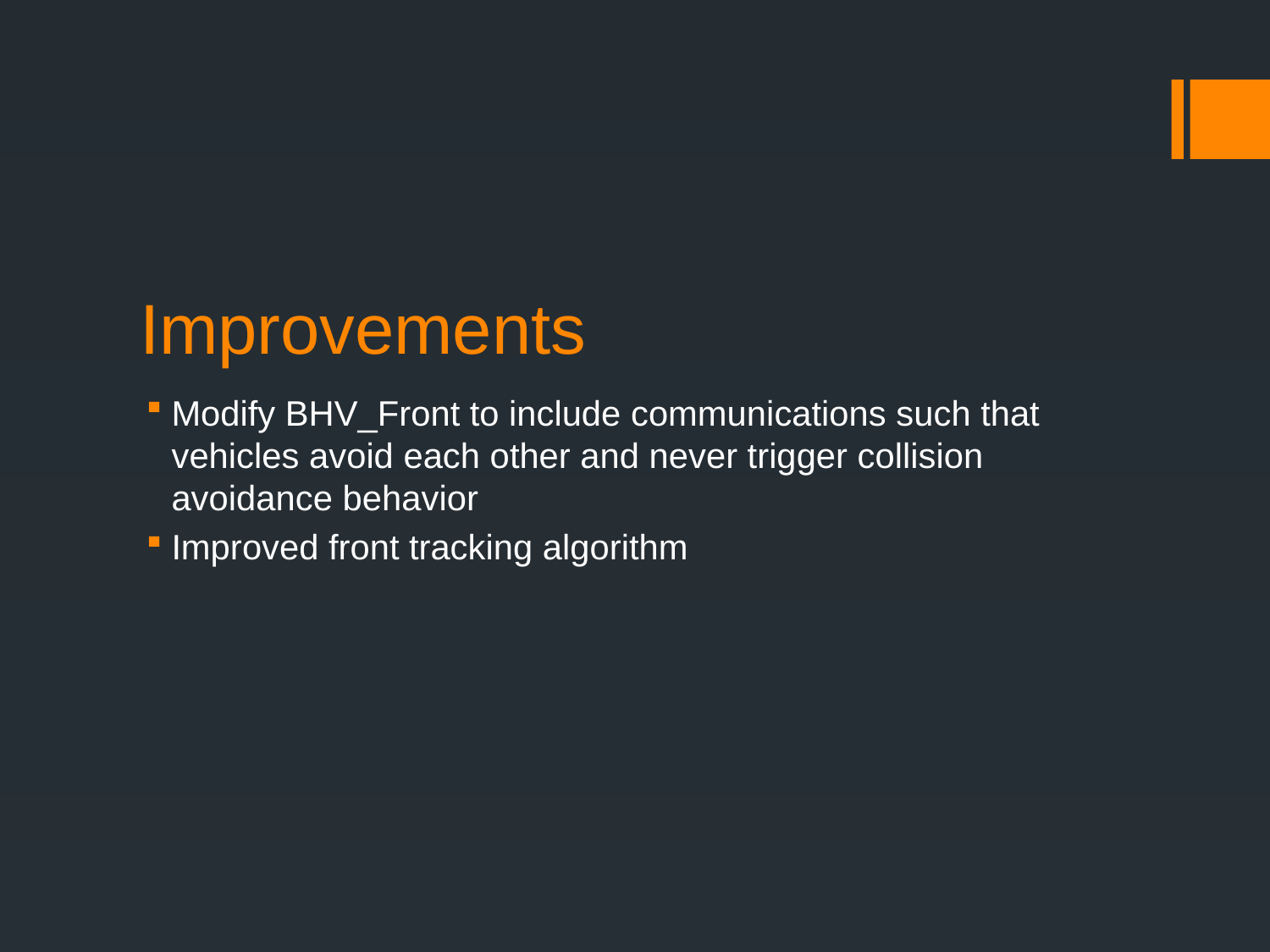

# Improvements
Modify BHV_Front to include communications such that vehicles avoid each other and never trigger collision avoidance behavior
Improved front tracking algorithm